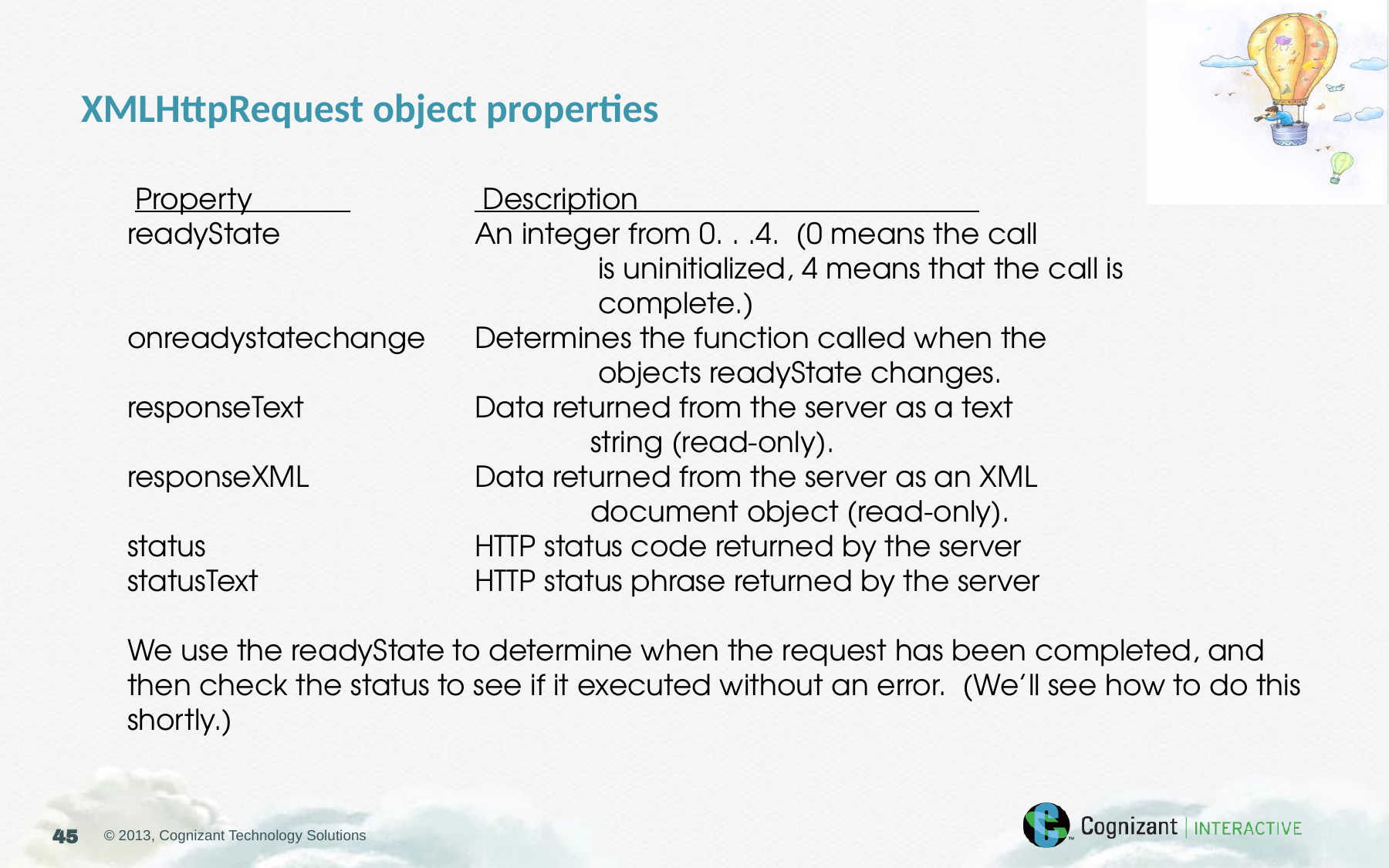

XMLHttpRequest object properties
 Property            		 Description
readyState            	An integer from 0. . .4.  (0 means the call
                      			 is uninitialized, 4 means that the call is
                      			 complete.)
onreadystatechange     	Determines the function called when the
                      			 objects readyState changes.
responseText          	Data returned from the server as a text
                       			string (read-only).
responseXML            	Data returned from the server as an XML
                       			document object (read-only).
status                 		HTTP status code returned by the server
statusText           		HTTP status phrase returned by the server

We use the readyState to determine when the request has been completed, and then check the status to see if it executed without an error.  (We’ll see how to do this shortly.)